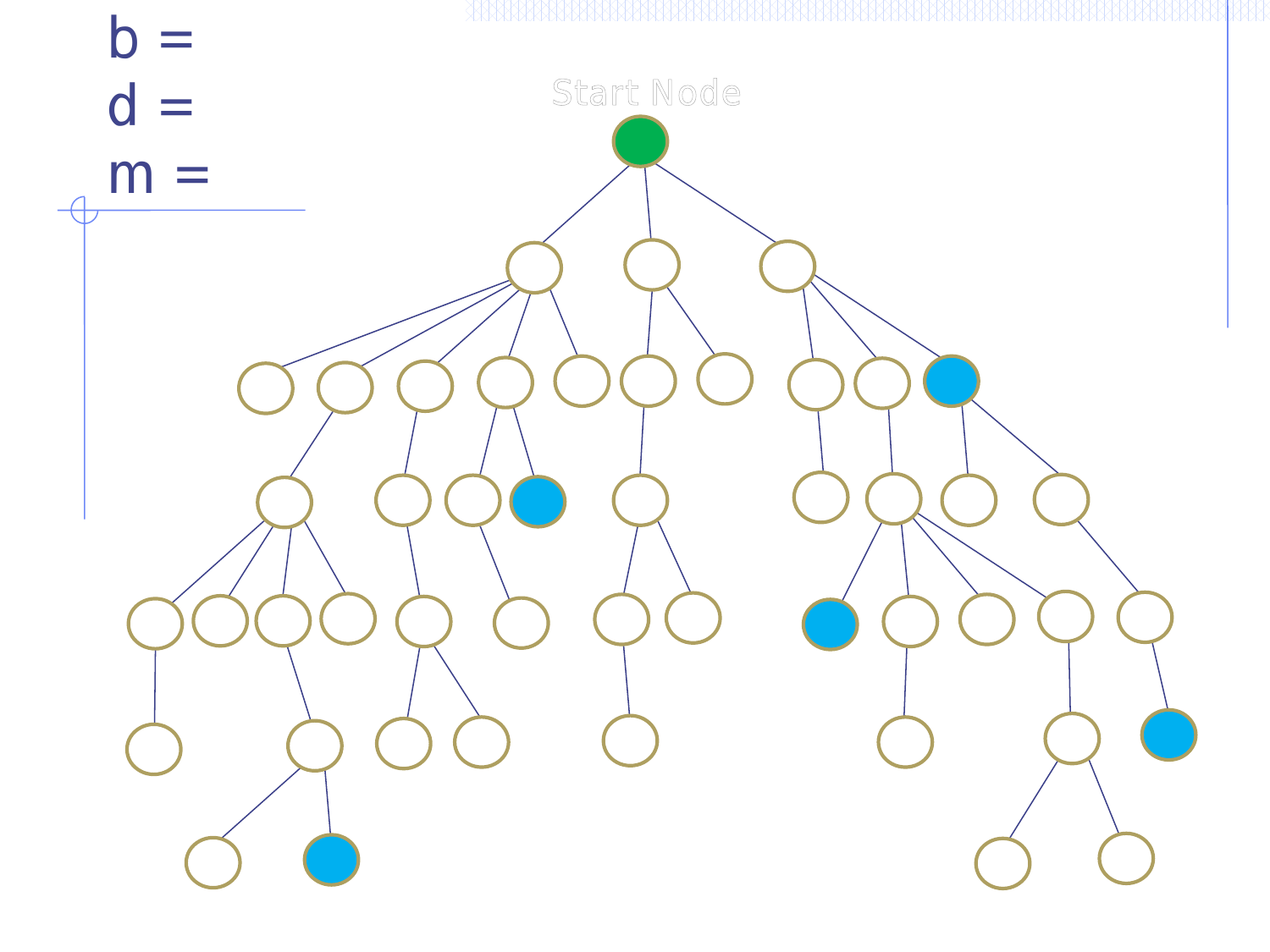

b =
d =
m =
Start Node